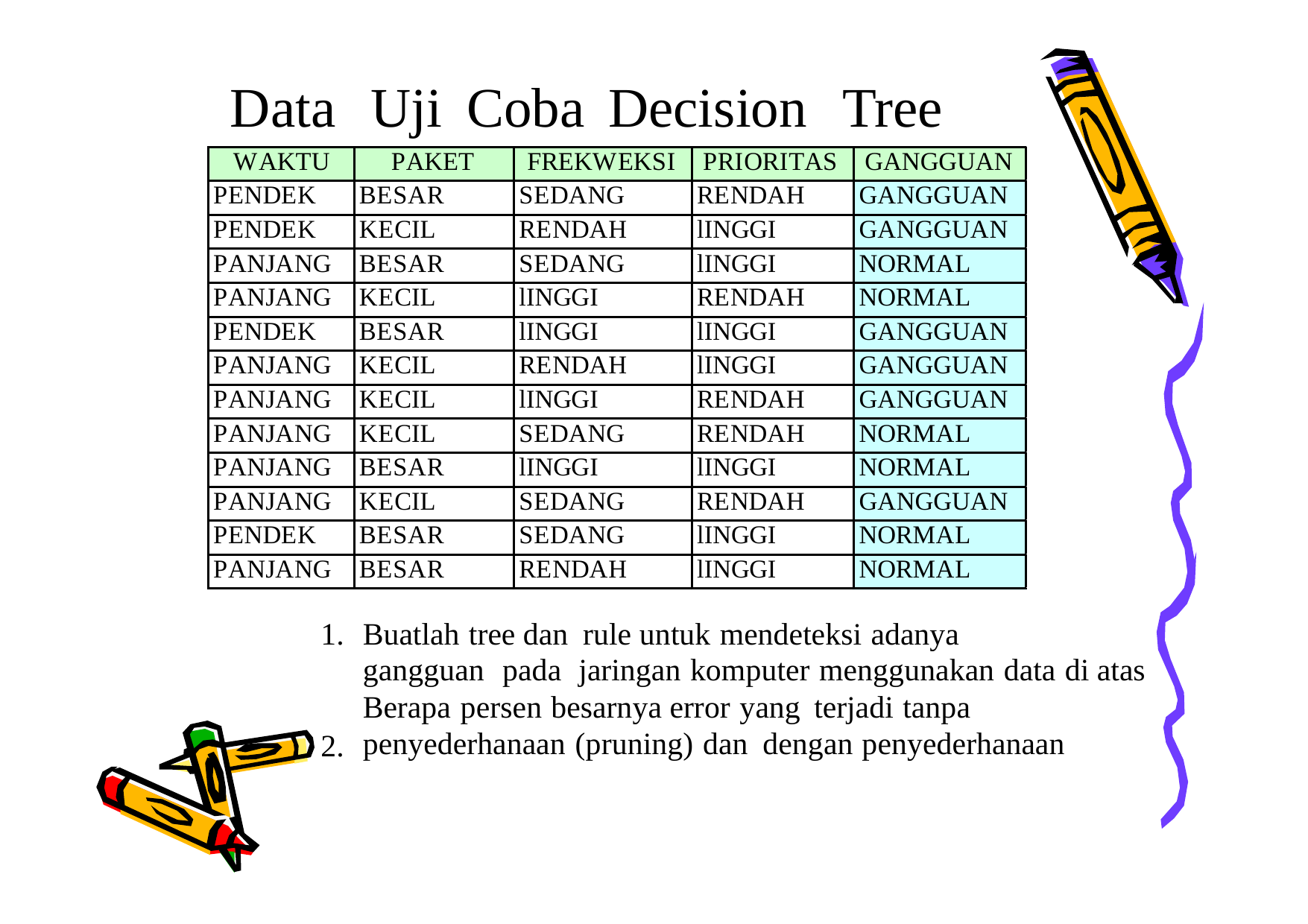

Data
Uji
Coba
Decision
Tree

WAKTU
PAKET
FREKWEKSI
PRIORITAS
GANGGUAN

PENDEK
BESAR
SEDANG
RENDAH
GANGGUAN

PENDEK
KECIL
RENDAH
lINGGI
GANGGUAN

PANJANG
BESAR
SEDANG
lINGGI
NORMAL

PANJANG
KECIL
lINGGI
RENDAH
NORMAL

PENDEK
BESAR
lINGGI
lINGGI
GANGGUAN

PANJANG
KECIL
RENDAH
lINGGI
GANGGUAN

PANJANG
KECIL
lINGGI
RENDAH
GANGGUAN

PANJANG
KECIL
SEDANG
RENDAH
NORMAL

PANJANG
BESAR
lINGGI
lINGGI
NORMAL

PANJANG
KECIL
SEDANG
RENDAH
GANGGUAN

PENDEK
BESAR
SEDANG
lINGGI
NORMAL

PANJANG
BESAR
RENDAH
lINGGI
NORMAL

1.
Buatlah tree dan rule untuk mendeteksi adanya
gangguan  pada  jaringan komputer menggunakan data di atas
Berapa persen besarnya error yang terjadi tanpa penyederhanaan (pruning) dan dengan penyederhanaan

2.